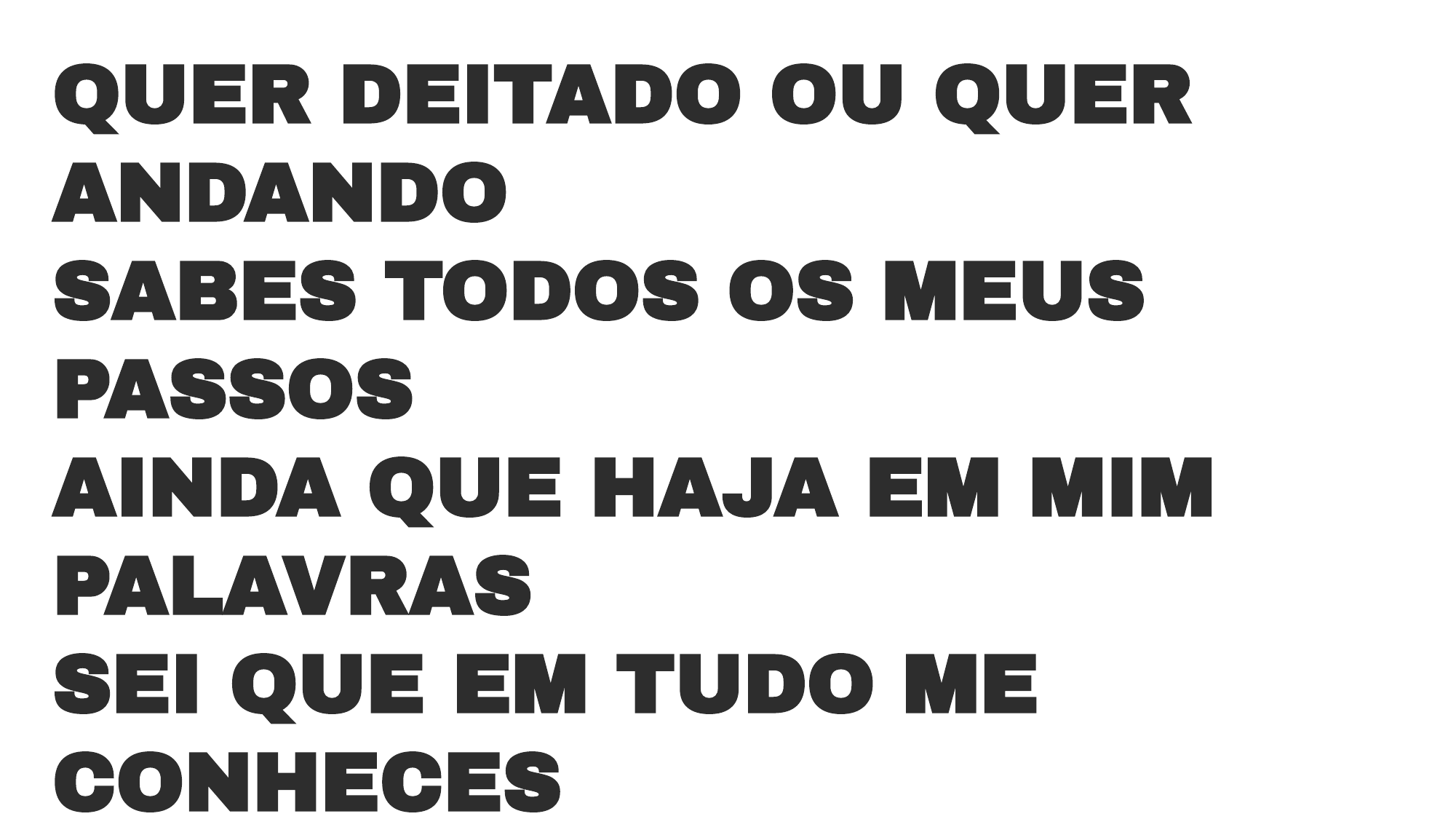

QUER DEITADO OU QUER ANDANDO
SABES TODOS OS MEUS PASSOS
AINDA QUE HAJA EM MIM PALAVRAS
SEI QUE EM TUDO ME CONHECES